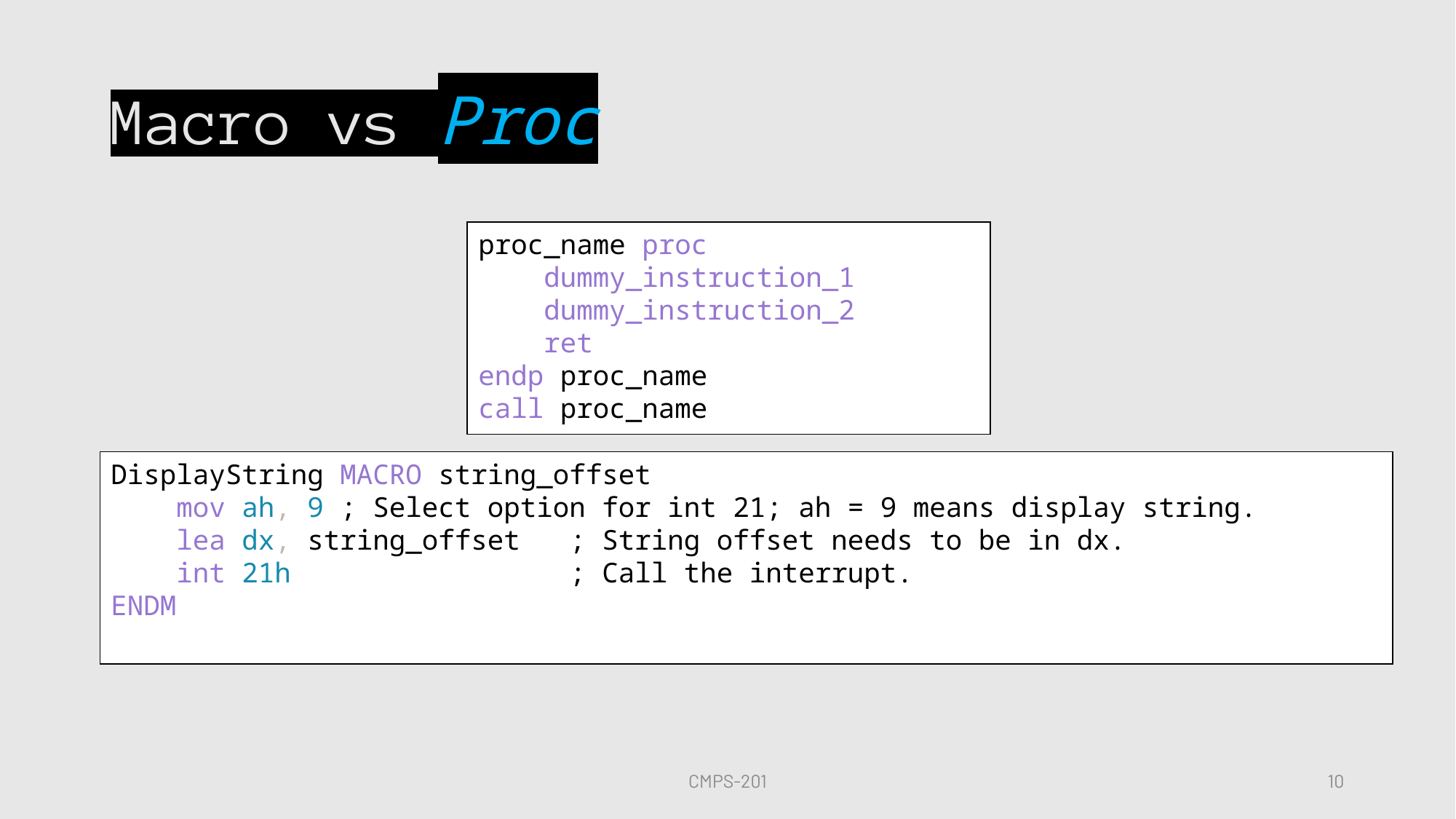

# Macro vs Proc
proc_name proc
    dummy_instruction_1
    dummy_instruction_2
    ret
endp proc_name
call proc_name

DisplayString MACRO string_offset
    mov ah, 9 ; Select option for int 21; ah = 9 means display string.
    lea dx, string_offset   ; String offset needs to be in dx.
    int 21h                 ; Call the interrupt.
ENDM

CMPS-201
10